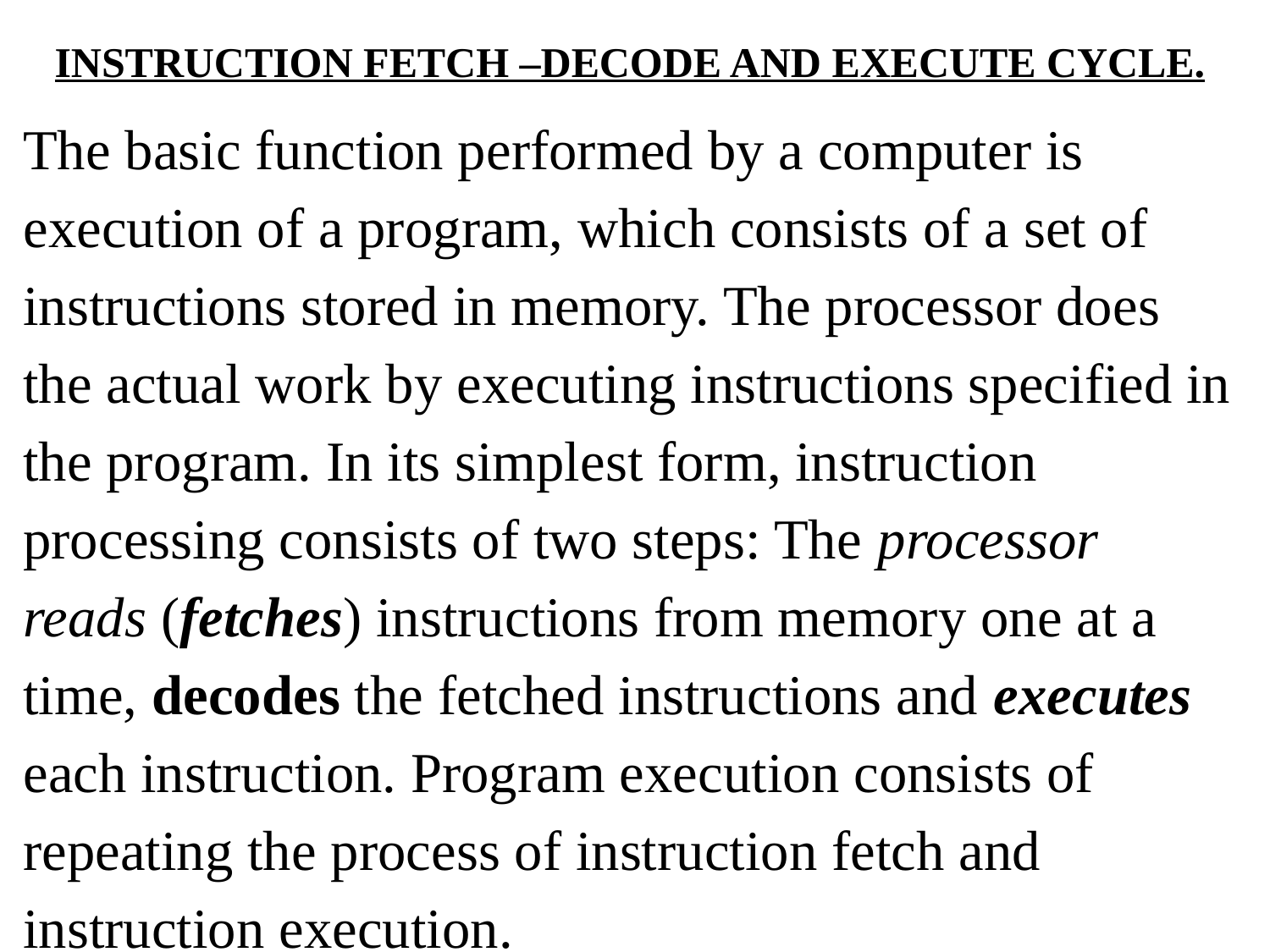

INSTRUCTION FETCH –DECODE AND EXECUTE CYCLE.
The basic function performed by a computer is execution of a program, which consists of a set of instructions stored in memory. The processor does the actual work by executing instructions specified in the program. In its simplest form, instruction processing consists of two steps: The processor reads (fetches) instructions from memory one at a time, decodes the fetched instructions and executes each instruction. Program execution consists of repeating the process of instruction fetch and instruction execution.